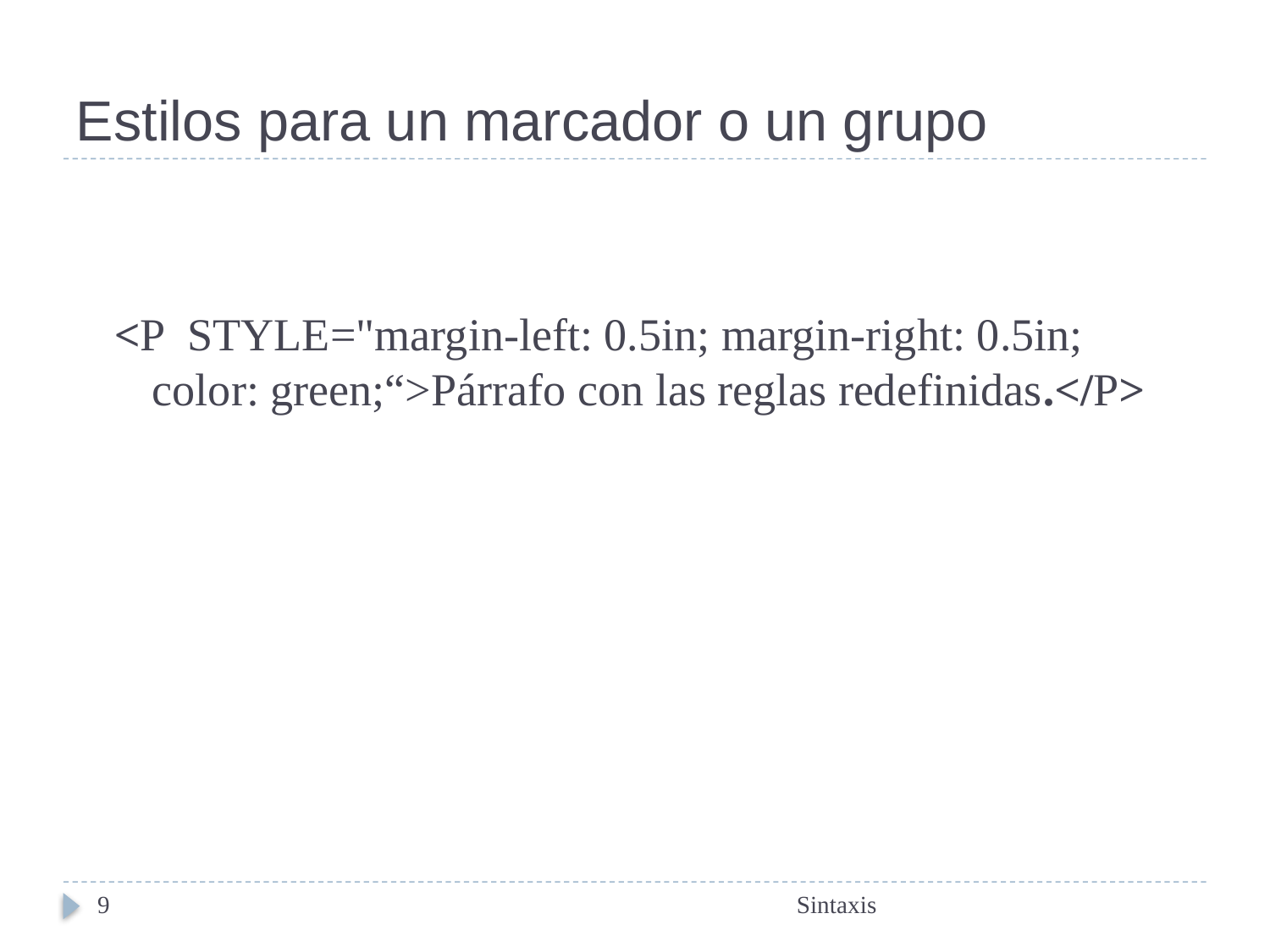

# Estilos para un marcador o un grupo

<P  STYLE="margin-left: 0.5in; margin-right: 0.5in; color: green;“>Párrafo con las reglas redefinidas.</P>
9
Sintaxis